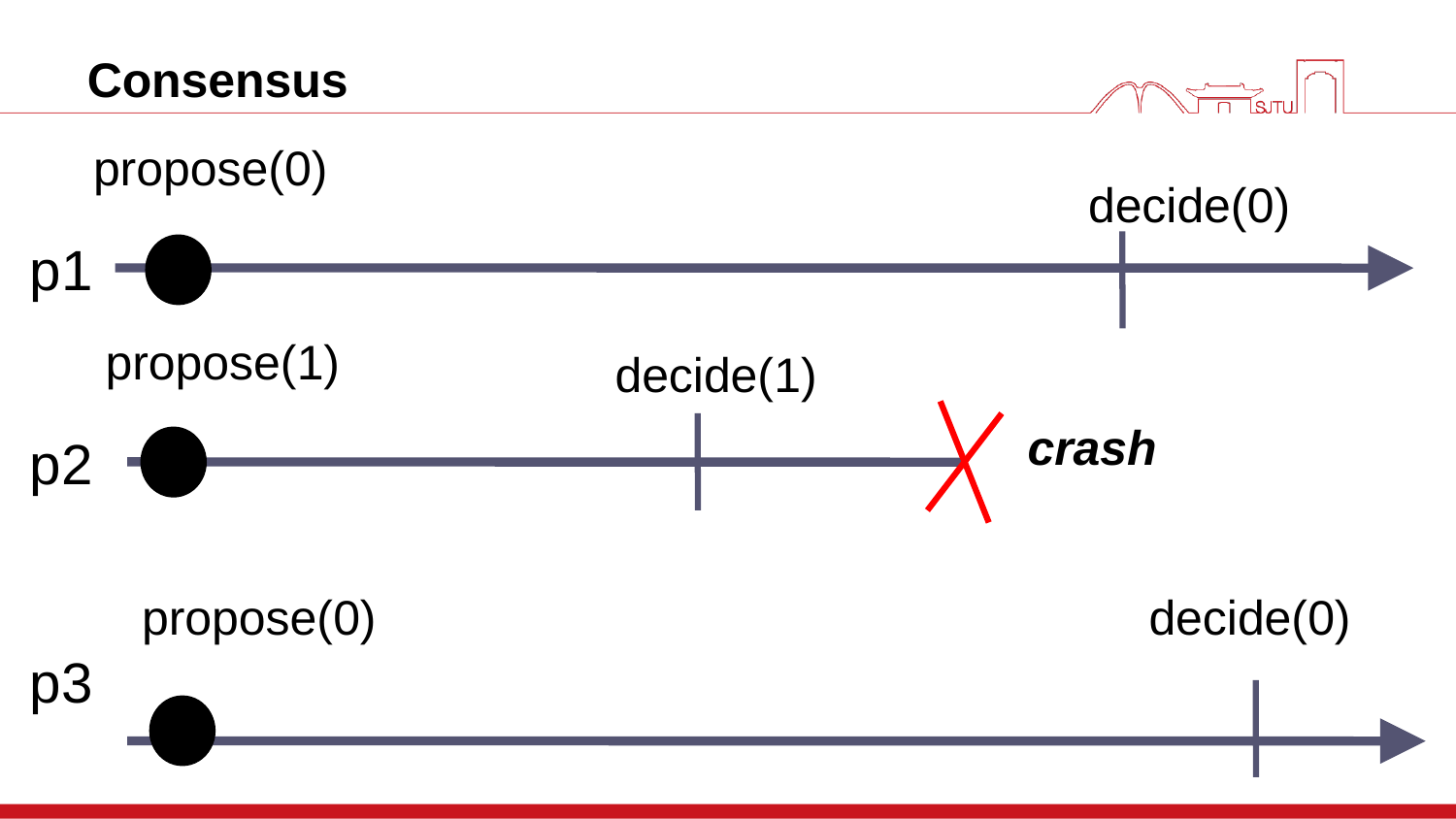

# Consensus
propose(0)
decide(0)
p1

propose(1)
decide(1)

crash
p2

propose(0)
decide(0)
p3